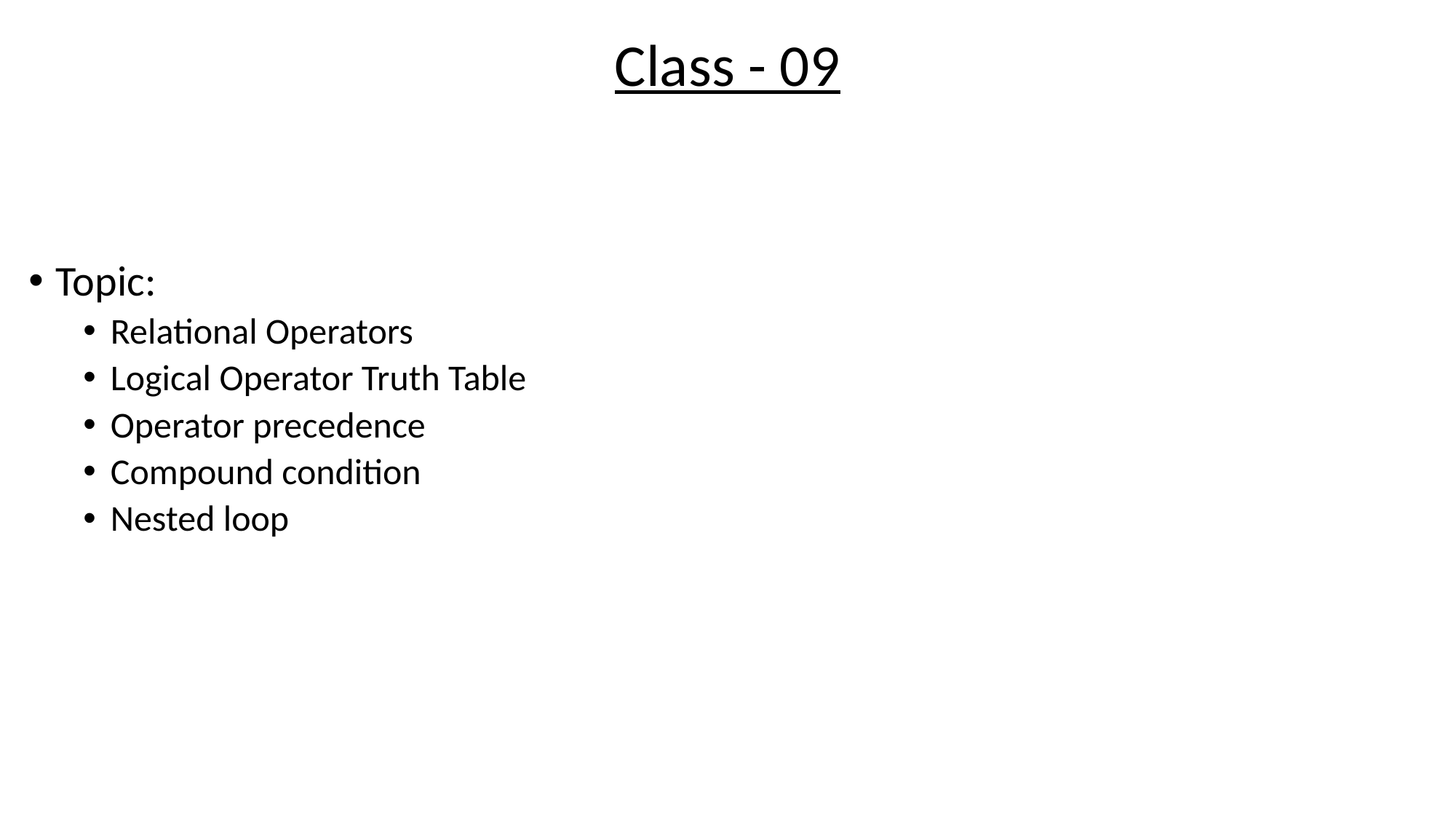

# Class - 09
Topic:
Relational Operators
Logical Operator Truth Table
Operator precedence
Compound condition
Nested loop